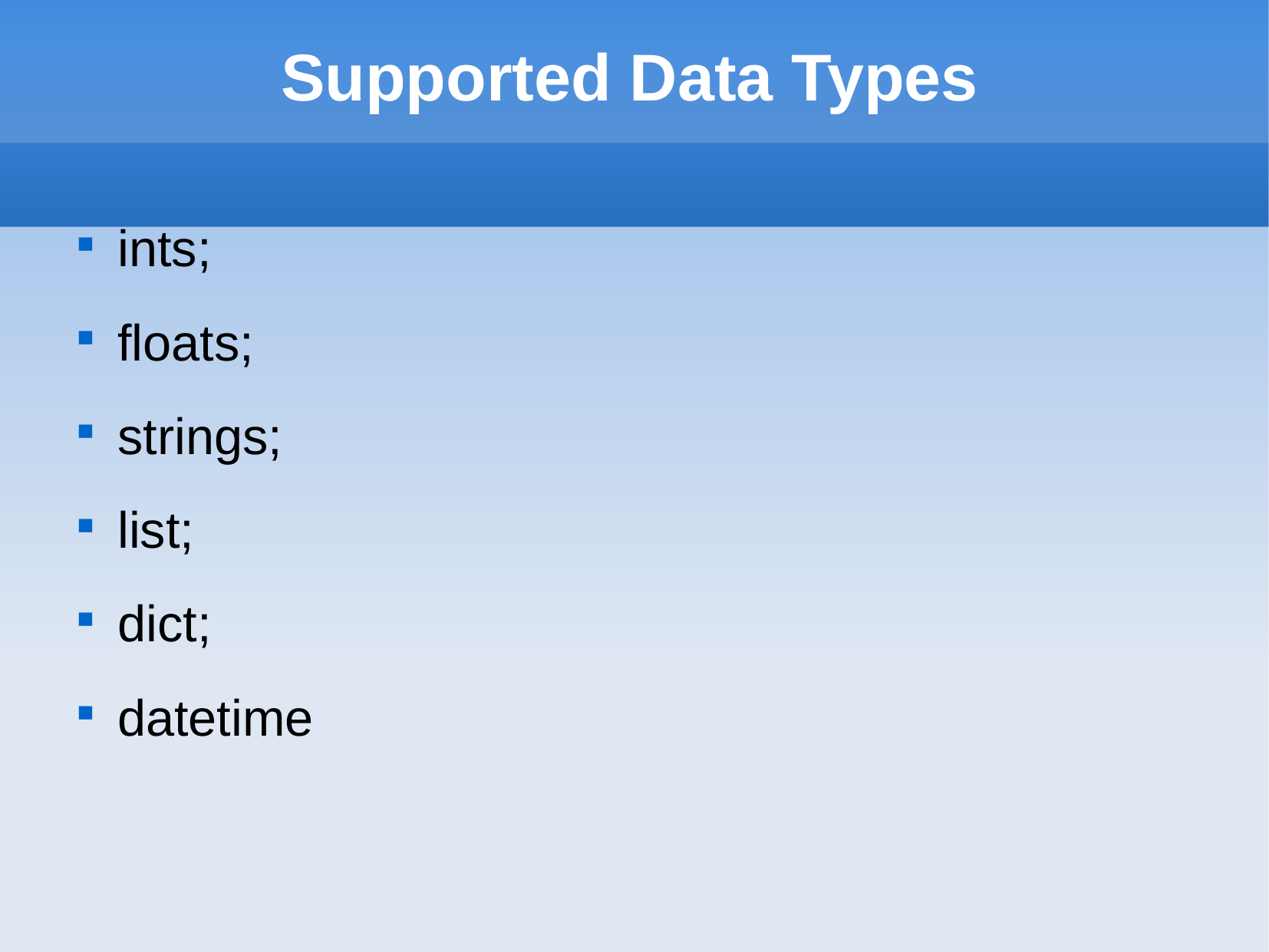

# Supported Data Types
ints;
floats;
strings;
list;
dict;
datetime